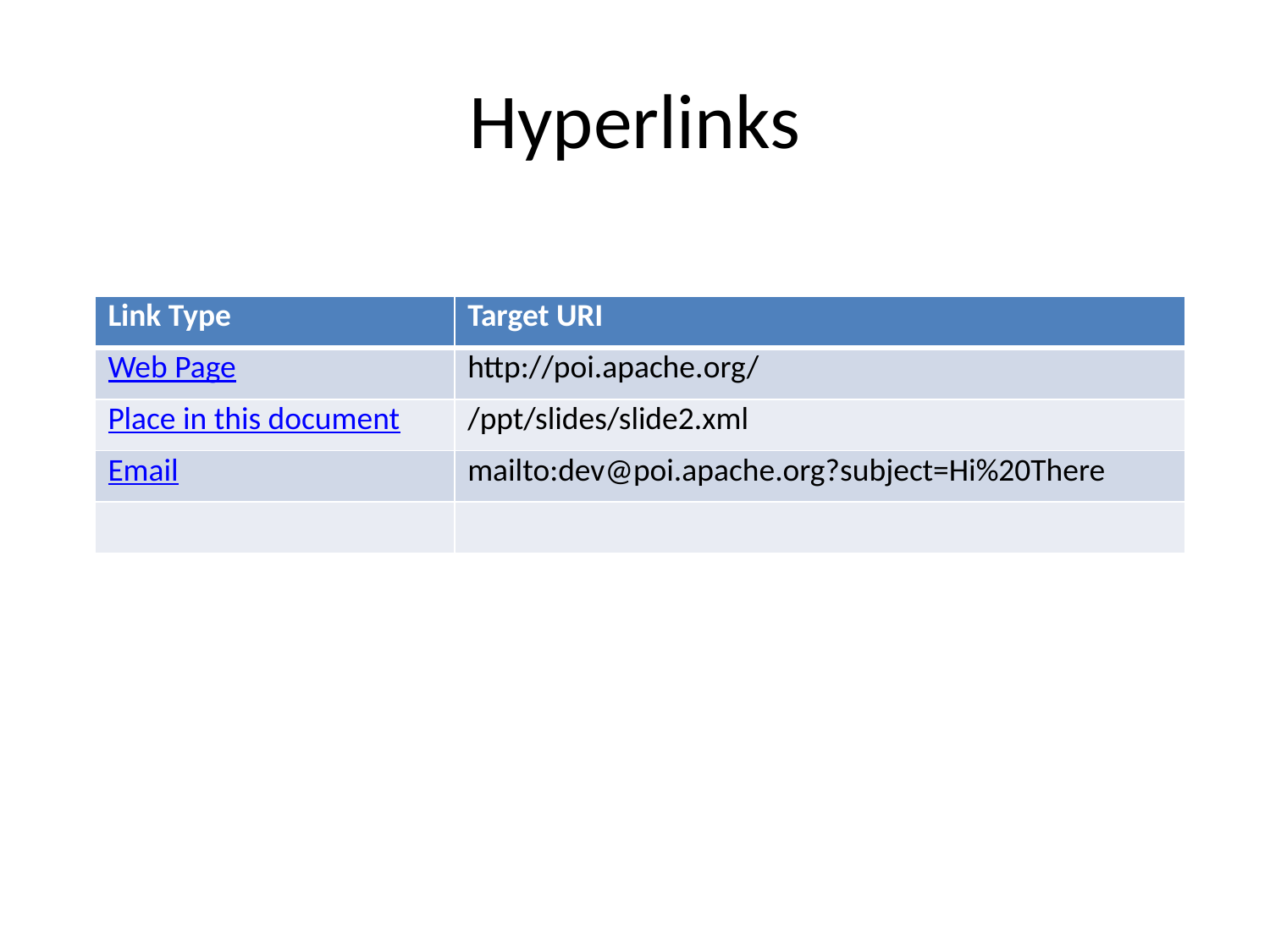

# Hyperlinks
| Link Type | Target URI |
| --- | --- |
| Web Page | http://poi.apache.org/ |
| Place in this document | /ppt/slides/slide2.xml |
| Email | mailto:dev@poi.apache.org?subject=Hi%20There |
|  |  |